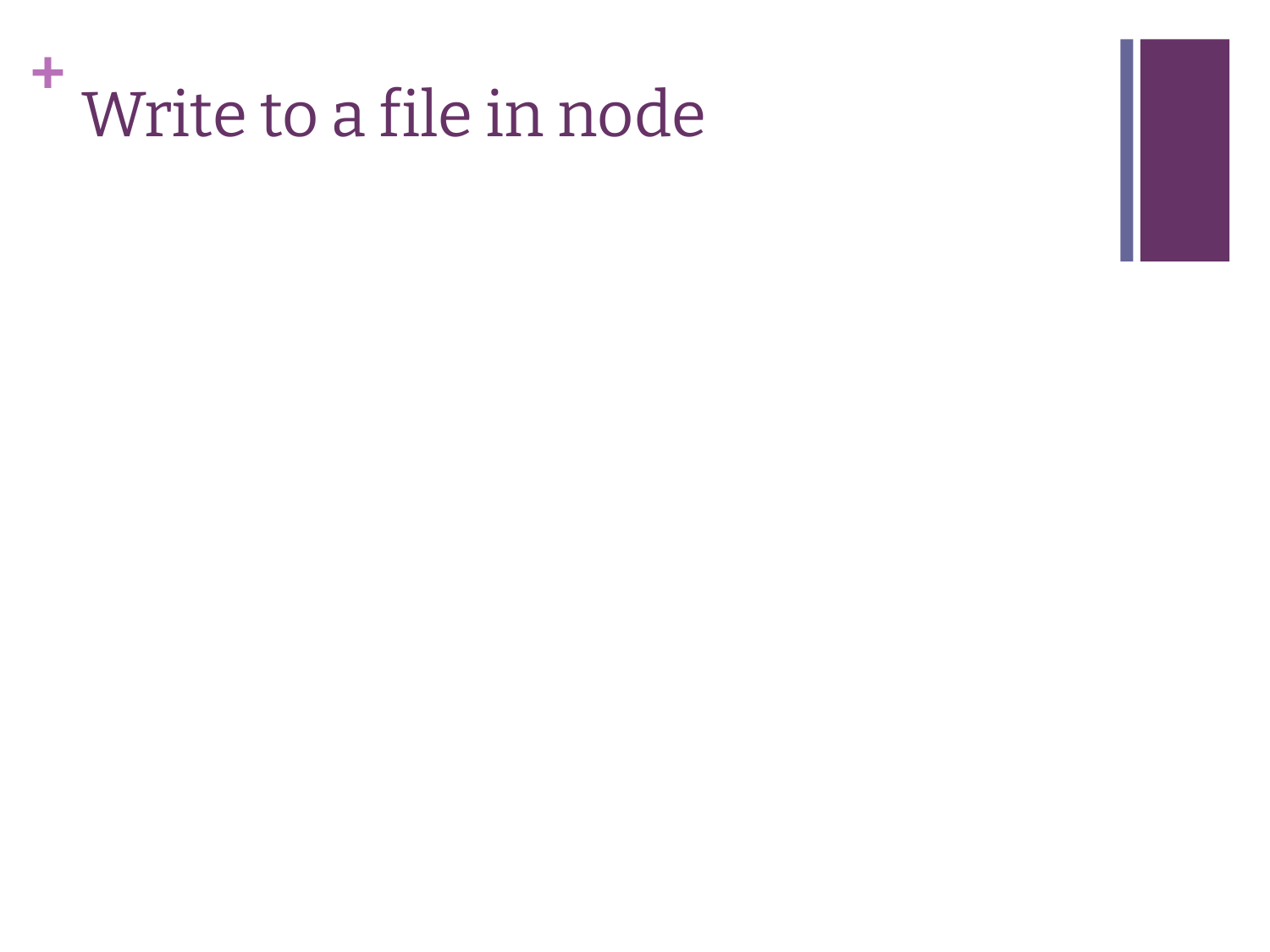

# Write to a file in node